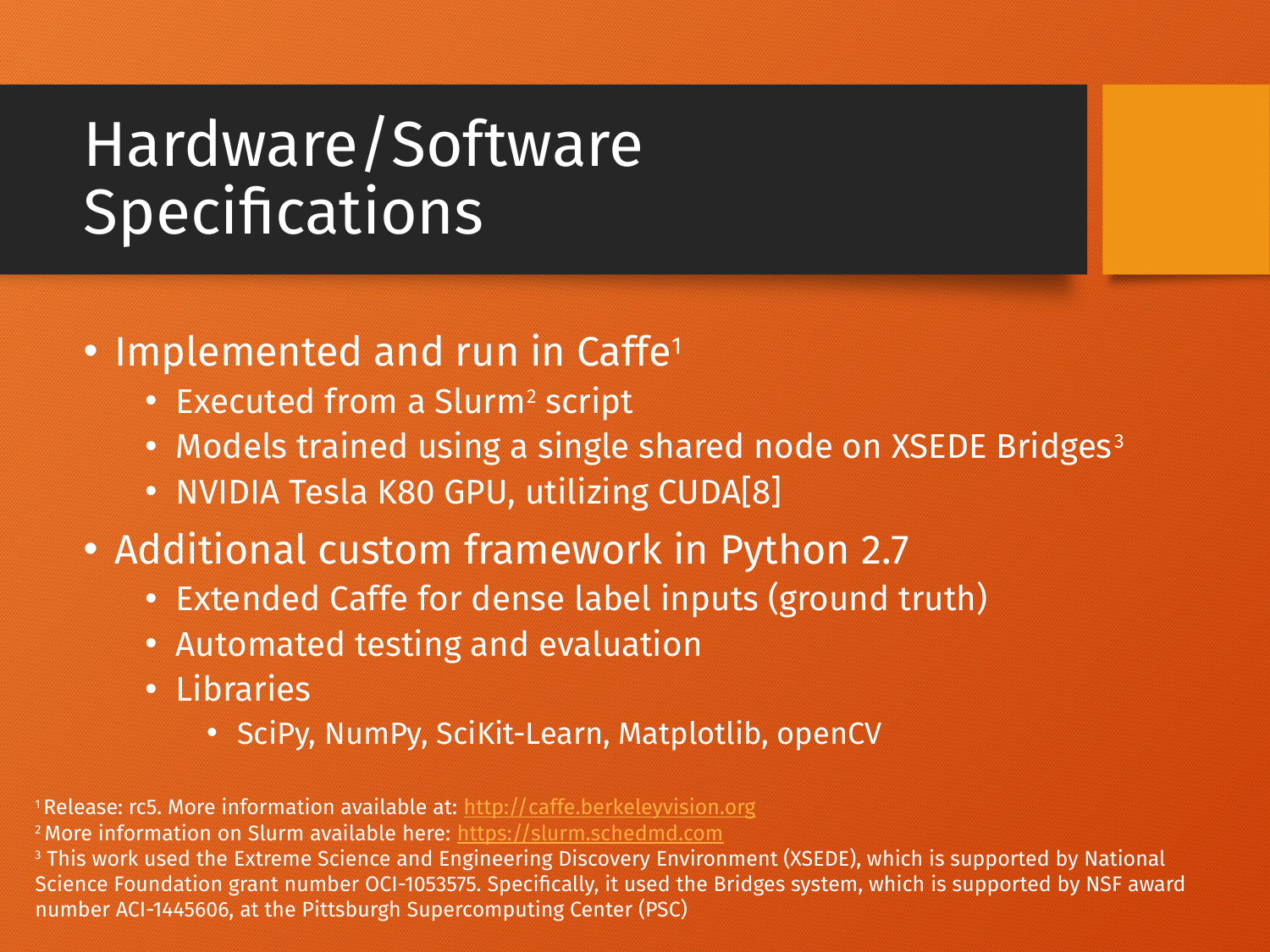

# Hardware/Software Specifications
Implemented and run in Caffe1
Executed from a Slurm2 script
Models trained using a single shared node on XSEDE Bridges3
NVIDIA Tesla K80 GPU, utilizing CUDA[8]
Additional custom framework in Python 2.7
Extended Caffe for dense label inputs (ground truth)
Automated testing and evaluation
Libraries
SciPy, NumPy, SciKit-Learn, Matplotlib, openCV

1 Release: rc5. More information available at: http://caffe.berkeleyvision.org
2 More information on Slurm available here: https://slurm.schedmd.com
3 This work used the Extreme Science and Engineering Discovery Environment (XSEDE), which is supported by National Science Foundation grant number OCI-1053575. Specifically, it used the Bridges system, which is supported by NSF award number ACI-1445606, at the Pittsburgh Supercomputing Center (PSC)